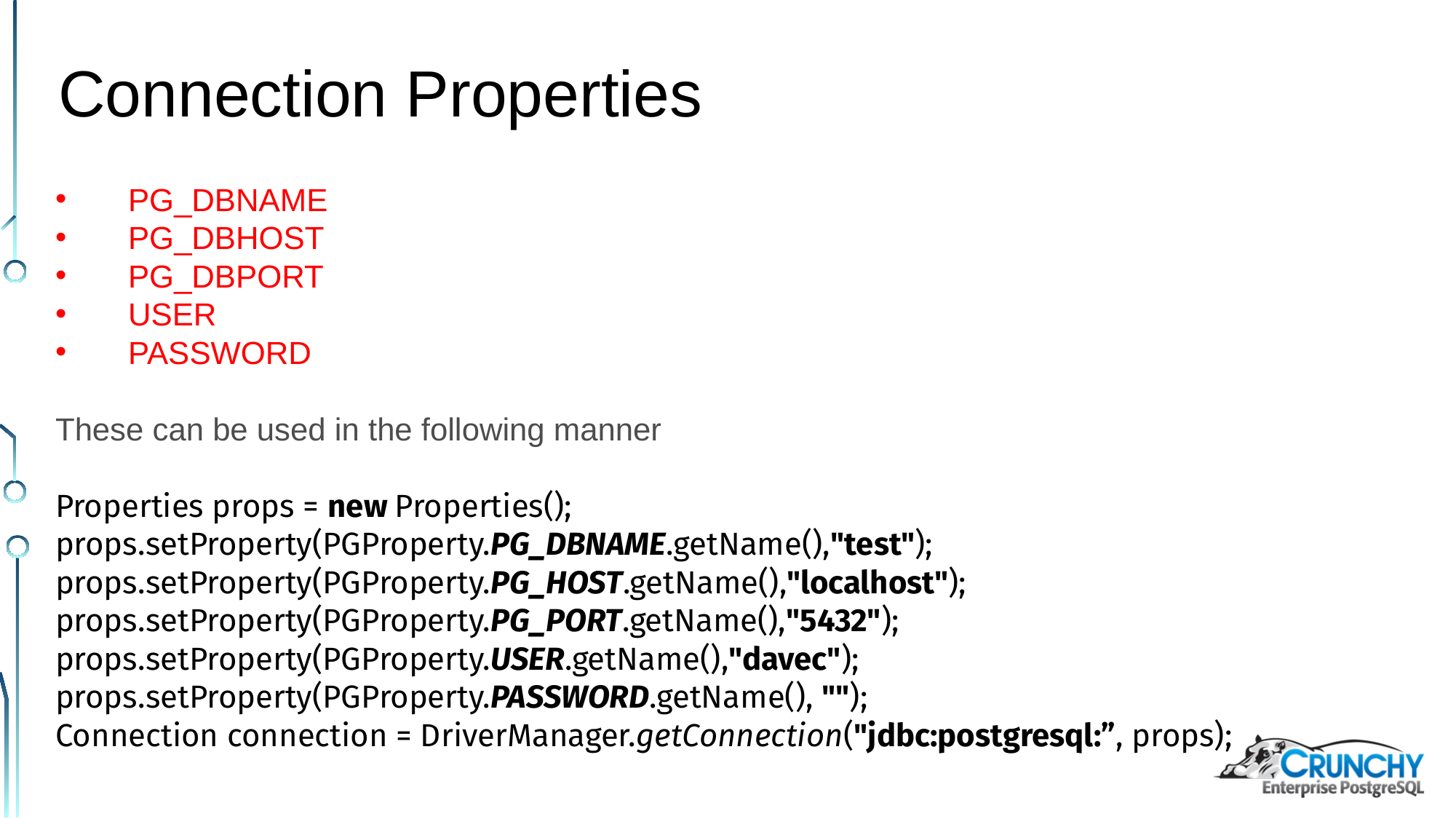

Connection Properties
PG_DBNAME
PG_DBHOST
PG_DBPORT
USER
PASSWORD

These can be used in the following manner

Properties props = new Properties();
props.setProperty(PGProperty.PG_DBNAME.getName(),"test");
props.setProperty(PGProperty.PG_HOST.getName(),"localhost");
props.setProperty(PGProperty.PG_PORT.getName(),"5432");
props.setProperty(PGProperty.USER.getName(),"davec");
props.setProperty(PGProperty.PASSWORD.getName(), "");
Connection connection = DriverManager.getConnection("jdbc:postgresql:”, props);